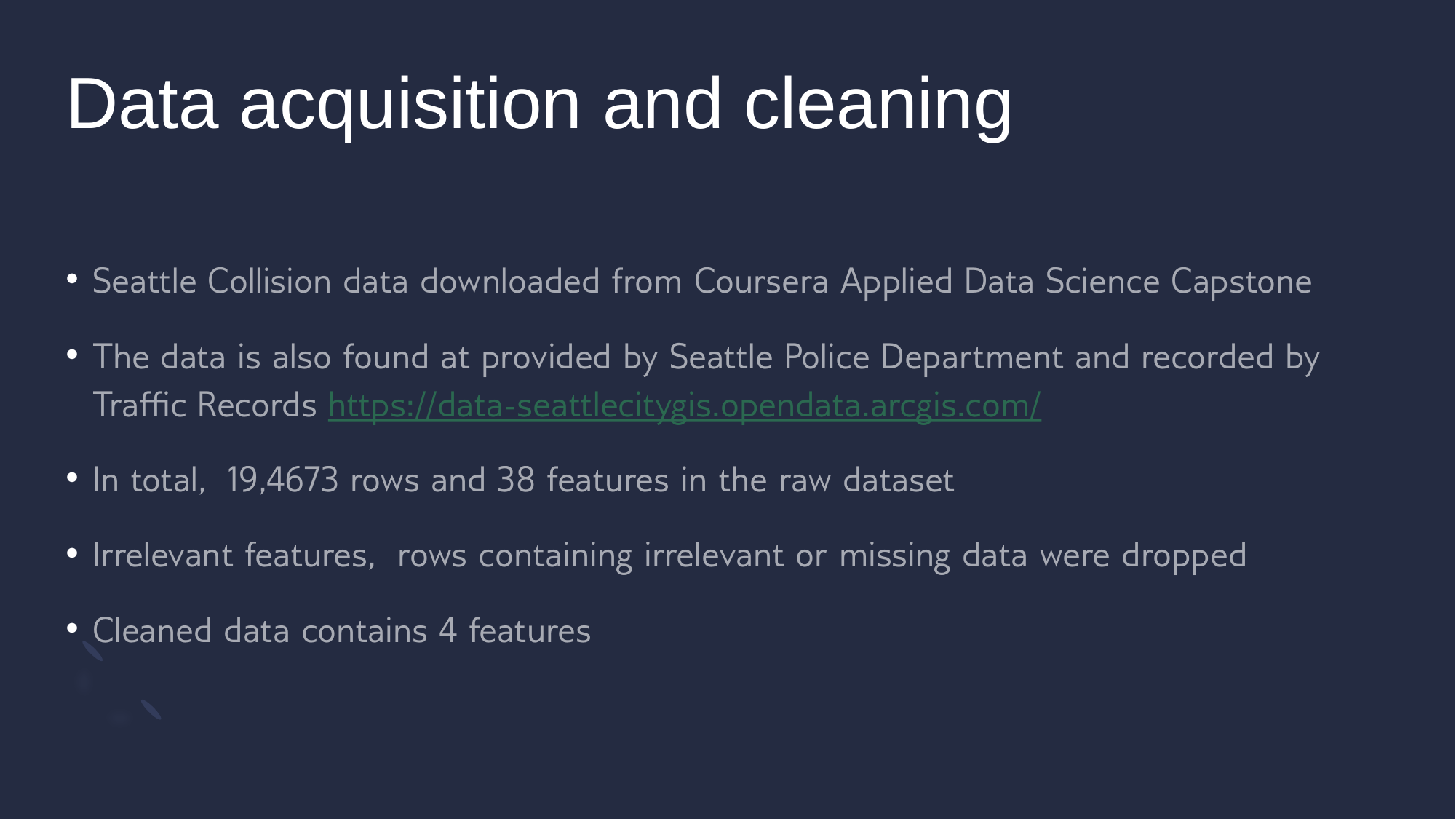

# Data acquisition and cleaning
Seattle Collision data downloaded from Coursera Applied Data Science Capstone
The data is also found at provided by Seattle Police Department and recorded by Traffic Records https://data-seattlecitygis.opendata.arcgis.com/
In total,  19,4673 rows and 38 features in the raw dataset
Irrelevant features,  rows containing irrelevant or missing data were dropped
Cleaned data contains 4 features